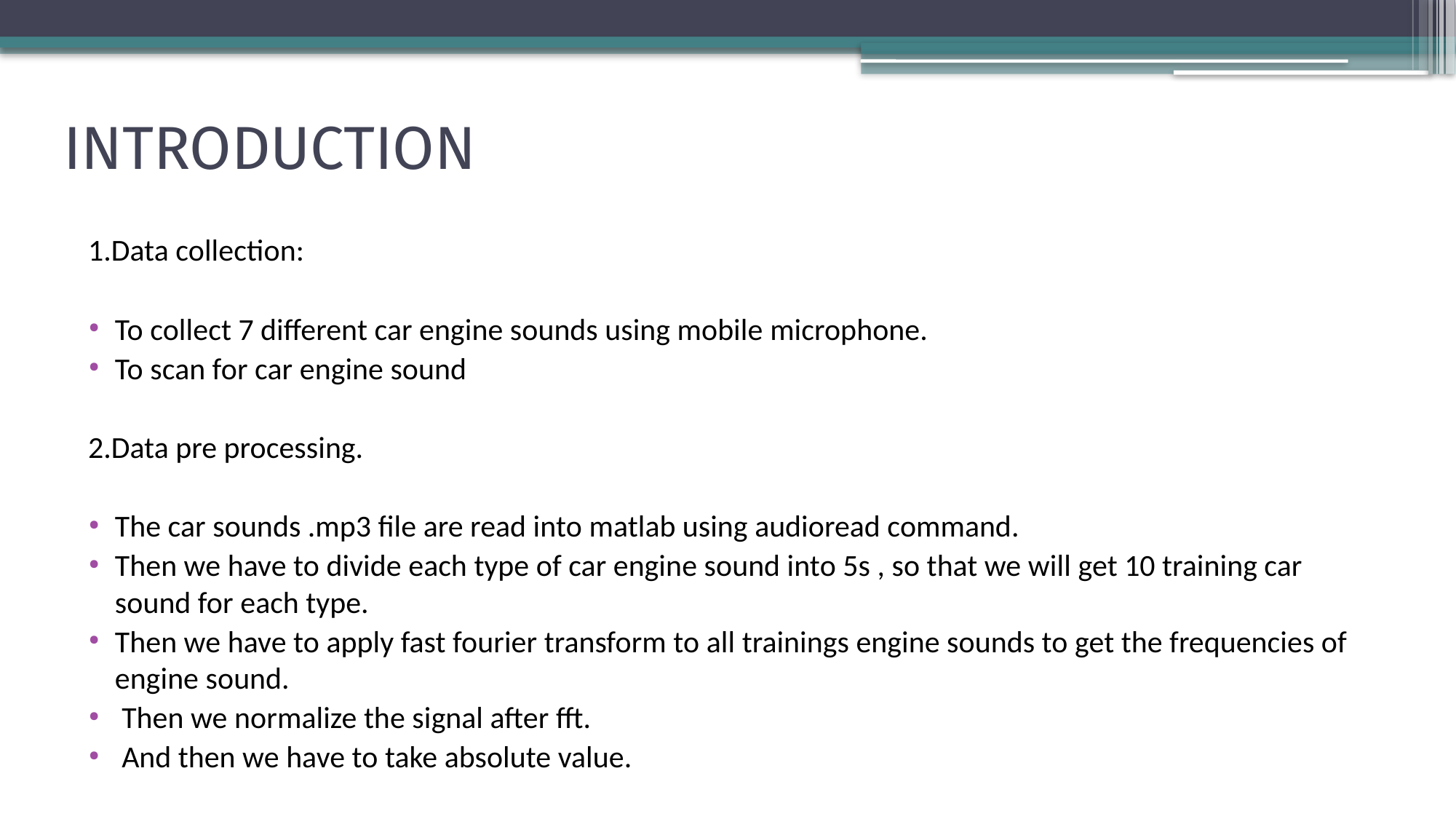

# INTRODUCTION

1.Data collection:

To collect 7 different car engine sounds using mobile microphone.
To scan for car engine sound

2.Data pre processing.

The car sounds .mp3 file are read into matlab using audioread command.
Then we have to divide each type of car engine sound into 5s , so that we will get 10 training car sound for each type.
Then we have to apply fast fourier transform to all trainings engine sounds to get the frequencies of engine sound.
 Then we normalize the signal after fft.
 And then we have to take absolute value.